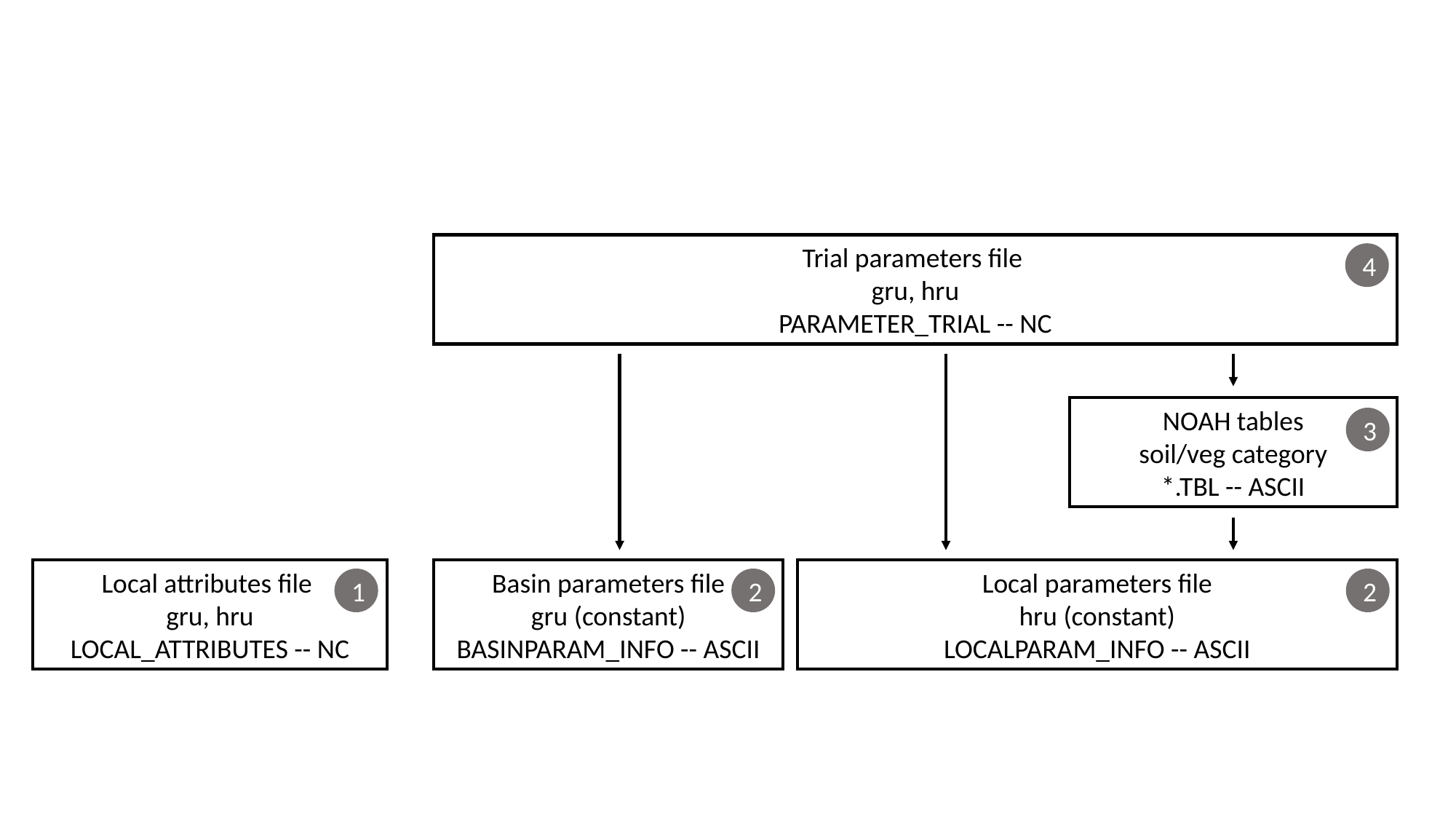

Trial parameters file
gru, hru
PARAMETER_TRIAL -- NC
4
NOAH tables
soil/veg category
*.TBL -- ASCII
3
Local attributes file
gru, hru
LOCAL_ATTRIBUTES -- NC
Basin parameters file
gru (constant)
BASINPARAM_INFO -- ASCII
Local parameters file
hru (constant)
LOCALPARAM_INFO -- ASCII
1
2
2